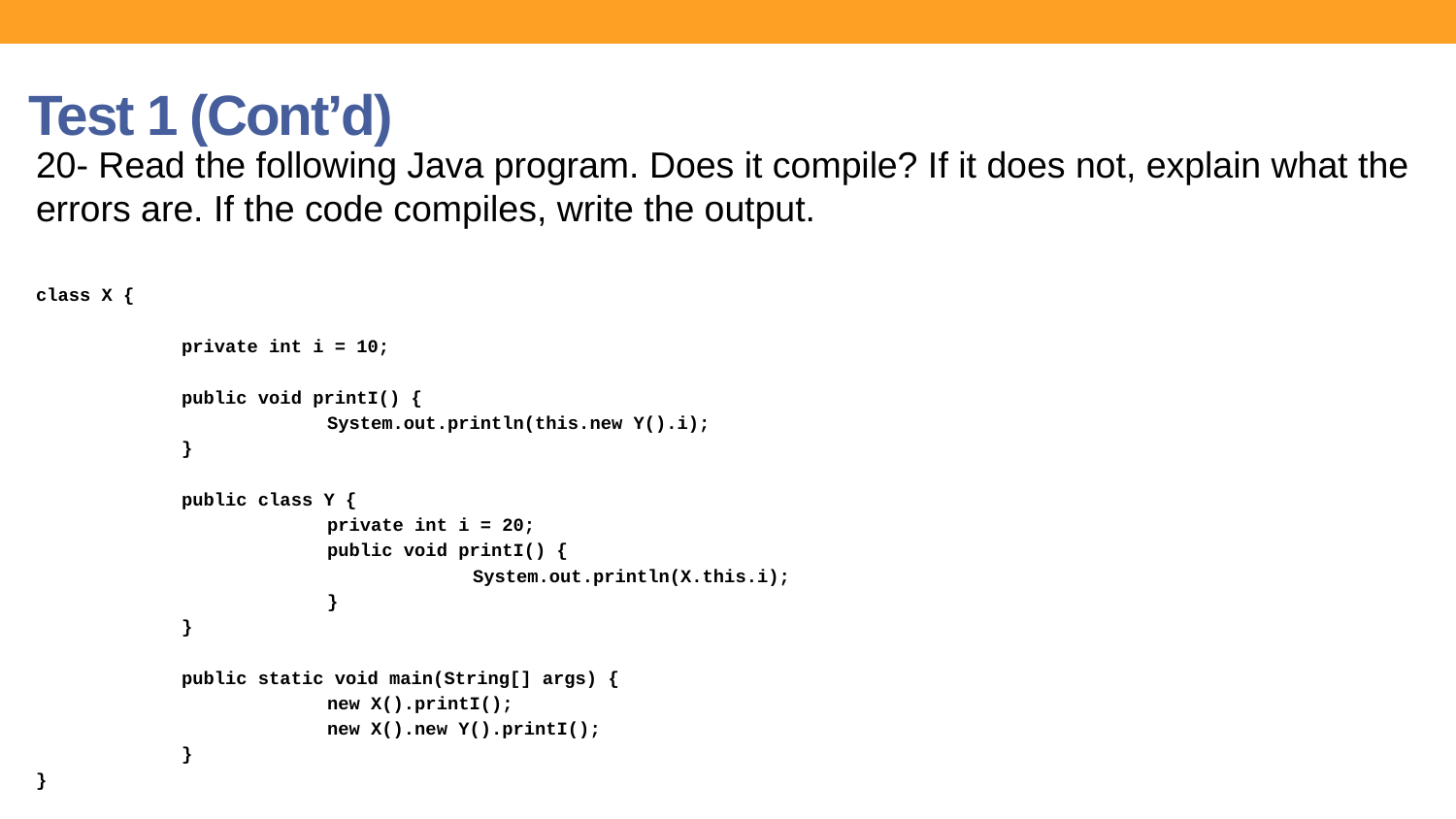

Test 1 (Cont’d)
20- Read the following Java program. Does it compile? If it does not, explain what the errors are. If the code compiles, write the output.

class X {

	private int i = 10;

	public void printI() {
		System.out.println(this.new Y().i);
	}

	public class Y {
		private int i = 20;
		public void printI() {
			System.out.println(X.this.i);
		}
	}

	public static void main(String[] args) {
		new X().printI();
		new X().new Y().printI();
	}
}